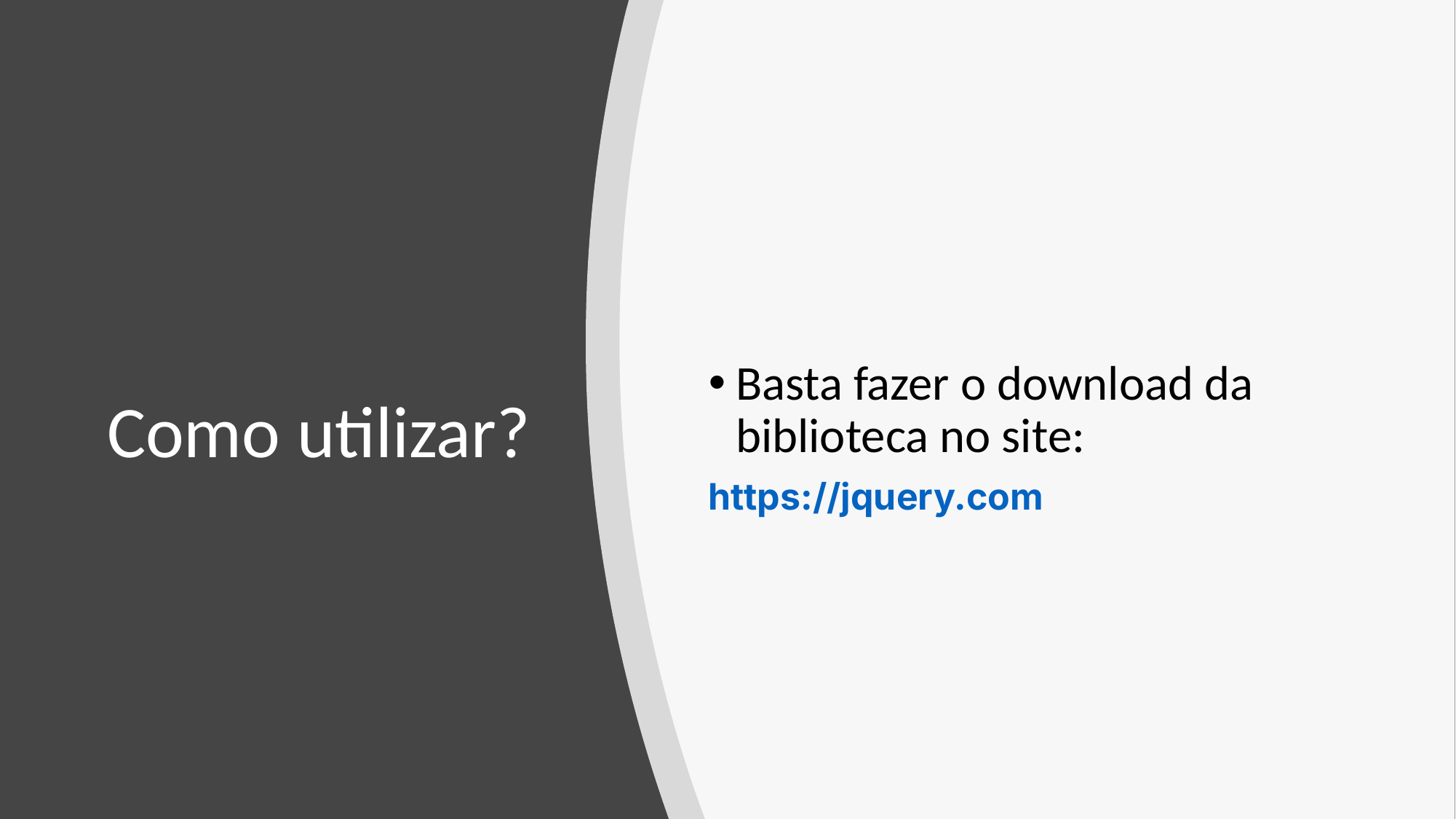

Basta fazer o download da biblioteca no site:
https://jquery.com
# Como utilizar?